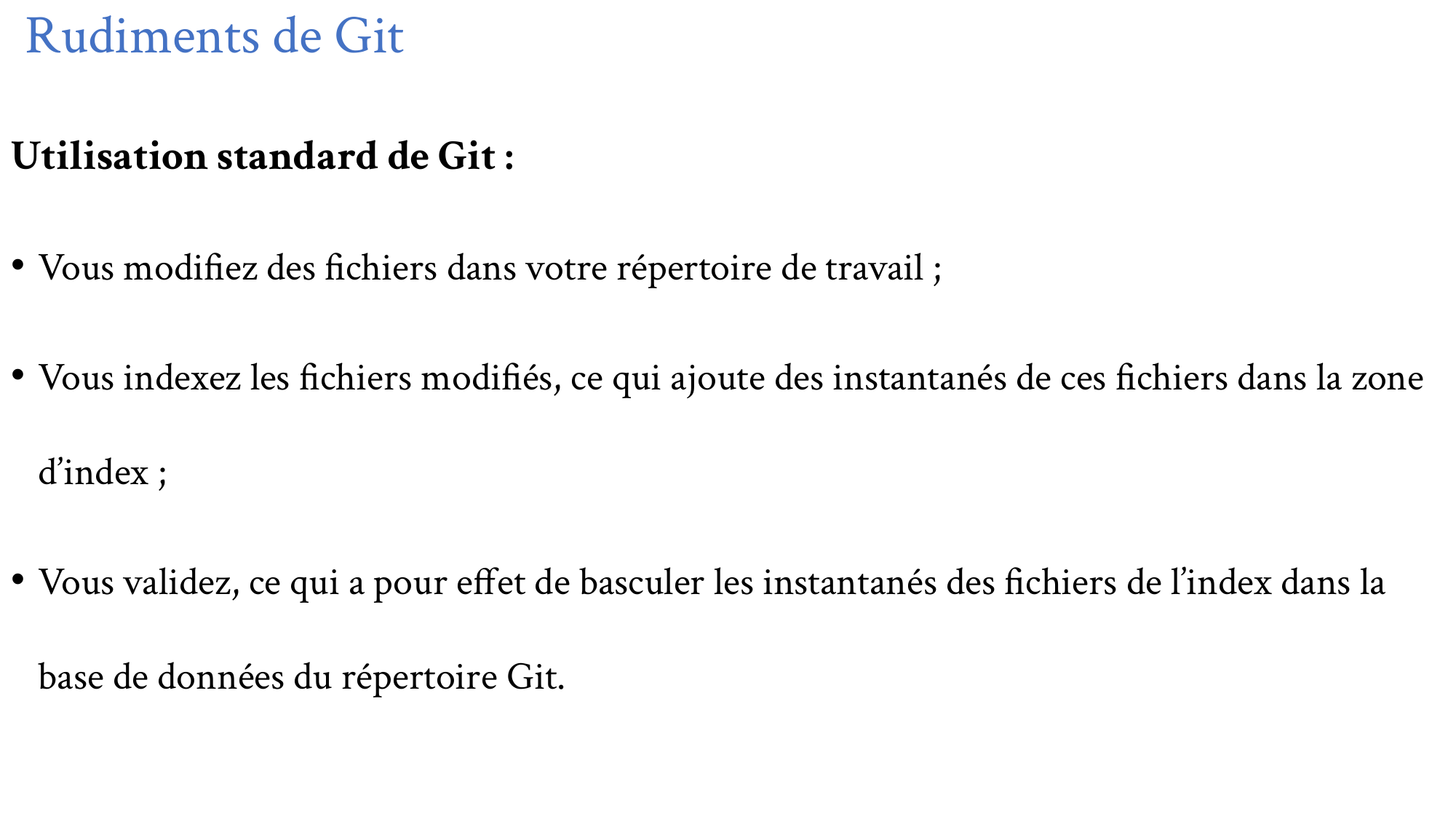

# Rudiments de Git
Utilisation standard de Git :
Vous modifiez des fichiers dans votre répertoire de travail ;
Vous indexez les fichiers modifiés, ce qui ajoute des instantanés de ces fichiers dans la zone d’index ;
Vous validez, ce qui a pour effet de basculer les instantanés des fichiers de l’index dans la base de données du répertoire Git.